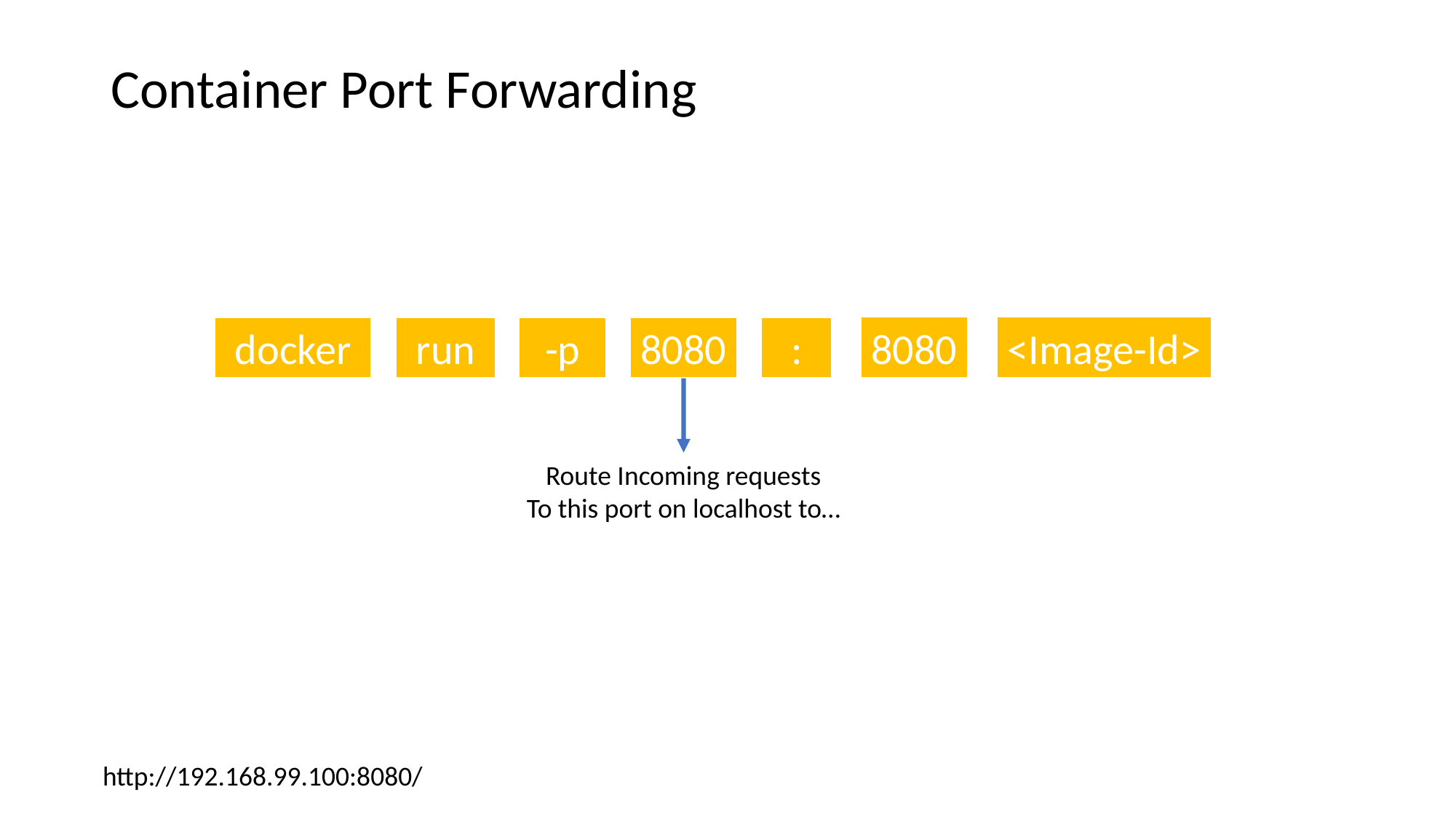

# Container Port Forwarding
8080
<Image-Id>
 docker
 run
  :
 -p
8080
Route Incoming requests
To this port on localhost to…
http://192.168.99.100:8080/